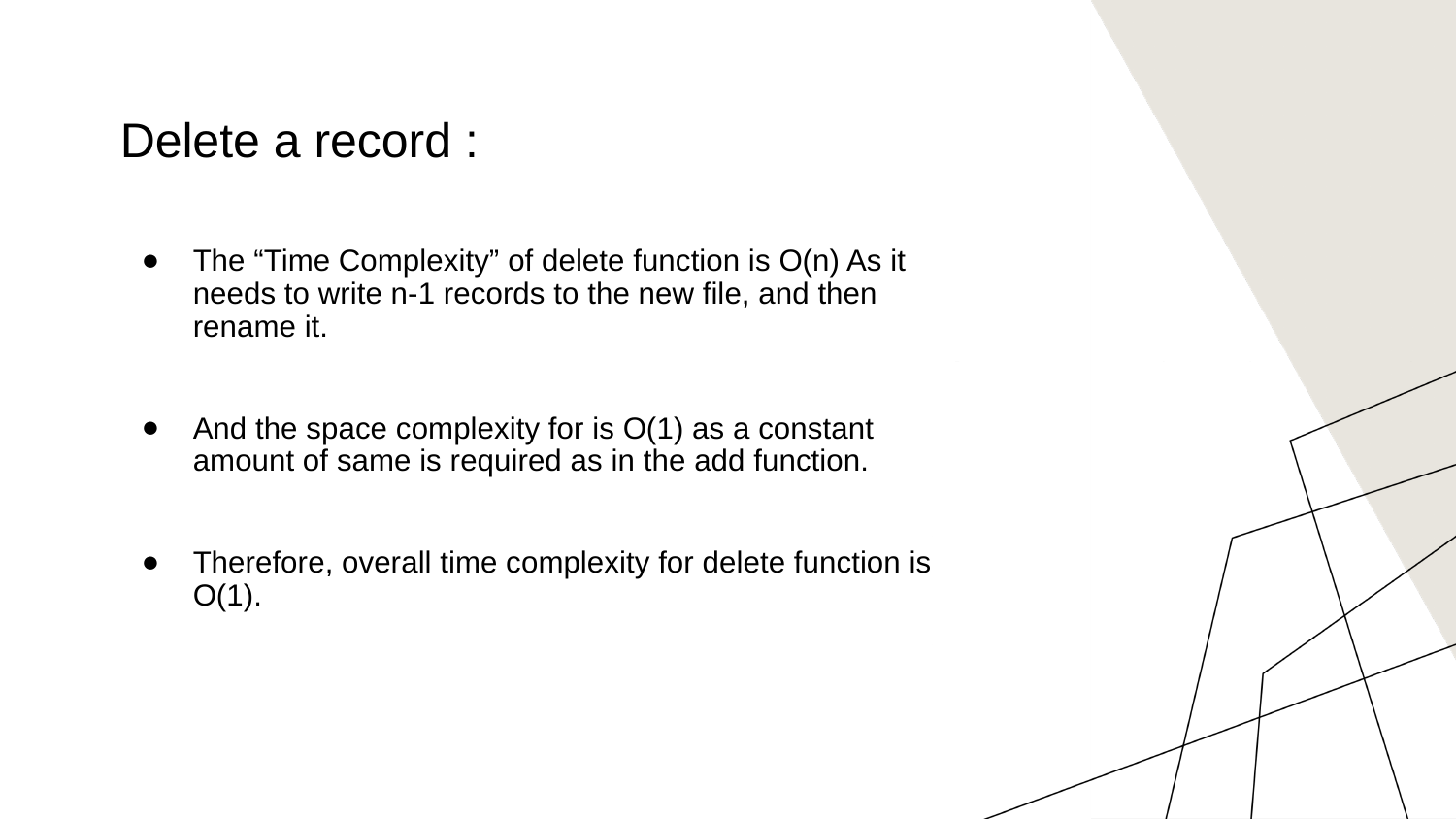

# Delete a record :
The “Time Complexity” of delete function is O(n) As it needs to write n-1 records to the new file, and then rename it.

And the space complexity for is O(1) as a constant amount of same is required as in the add function.

Therefore, overall time complexity for delete function is O(1).